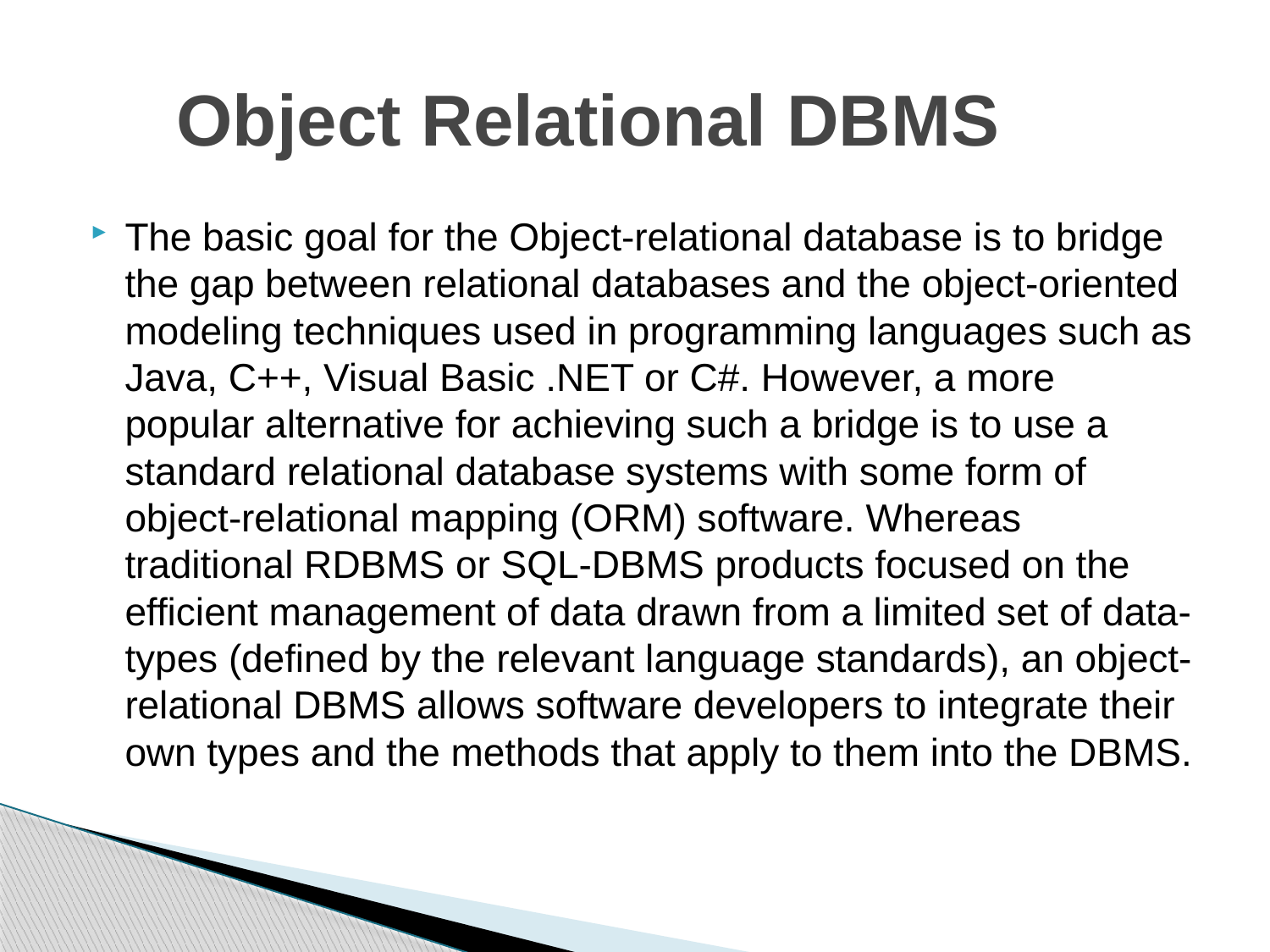

# Object Relational DBMS
The basic goal for the Object-relational database is to bridge the gap between relational databases and the object-oriented modeling techniques used in programming languages such as Java, C++, Visual Basic .NET or C#. However, a more popular alternative for achieving such a bridge is to use a standard relational database systems with some form of object-relational mapping (ORM) software. Whereas traditional RDBMS or SQL-DBMS products focused on the efficient management of data drawn from a limited set of data-types (defined by the relevant language standards), an object-relational DBMS allows software developers to integrate their own types and the methods that apply to them into the DBMS.